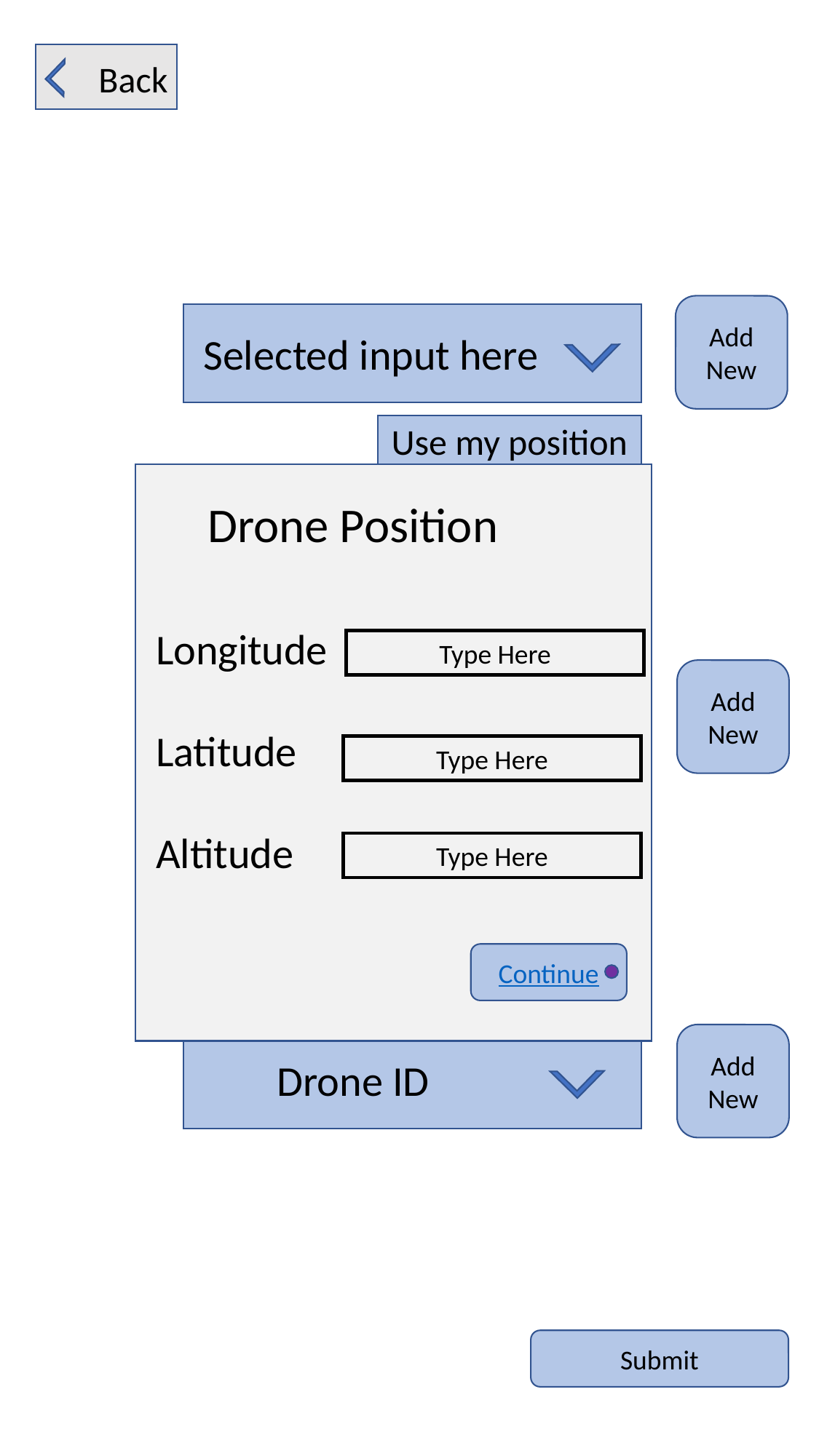

Back

Add New

Selected input here

Use my position

Drone Position

Drone Position
Longitude

Latitude

Altitude
Type Here
Add New

Drone Position

Type Here

Type Here
Drone ID

Continue

Add New

Drone ID

Submit